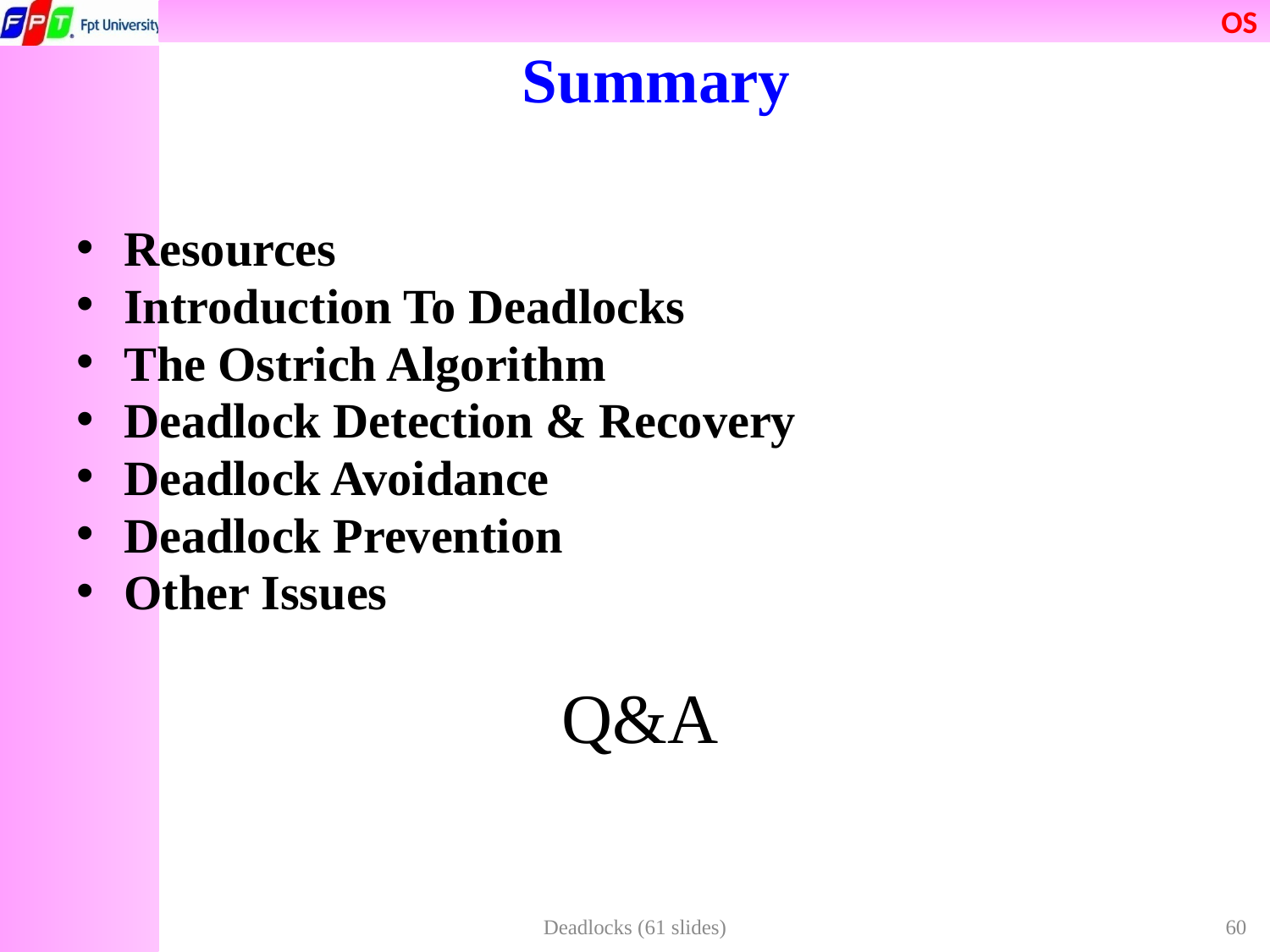

# Summary
Resources
Introduction To Deadlocks
The Ostrich Algorithm
Deadlock Detection & Recovery
Deadlock Avoidance
Deadlock Prevention
Other Issues
Q&A
Deadlocks (61 slides)
60